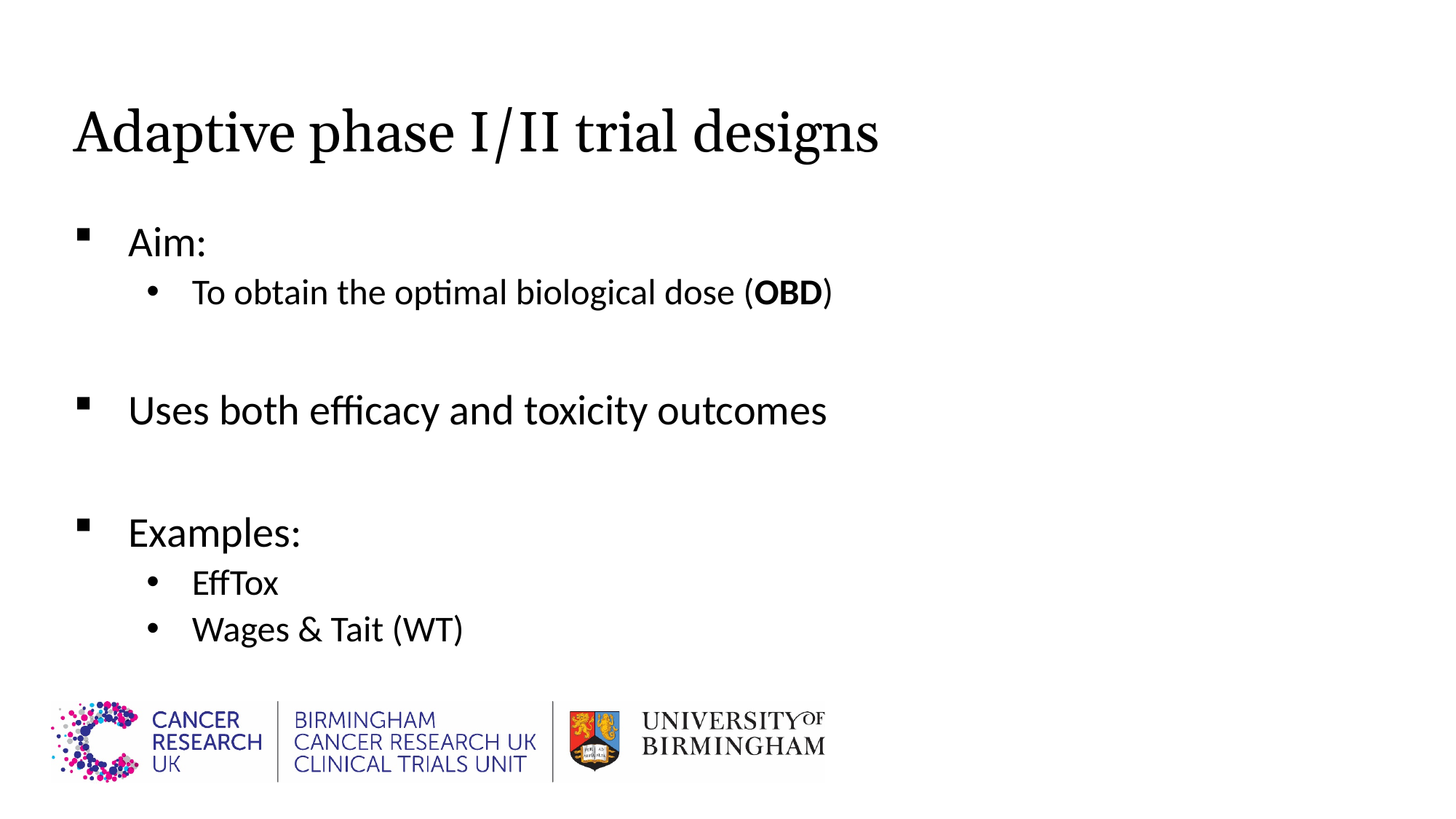

# Adaptive phase I/II trial designs
Aim:
To obtain the optimal biological dose (OBD)

Uses both efficacy and toxicity outcomes

Examples:
EffTox
Wages & Tait (WT)